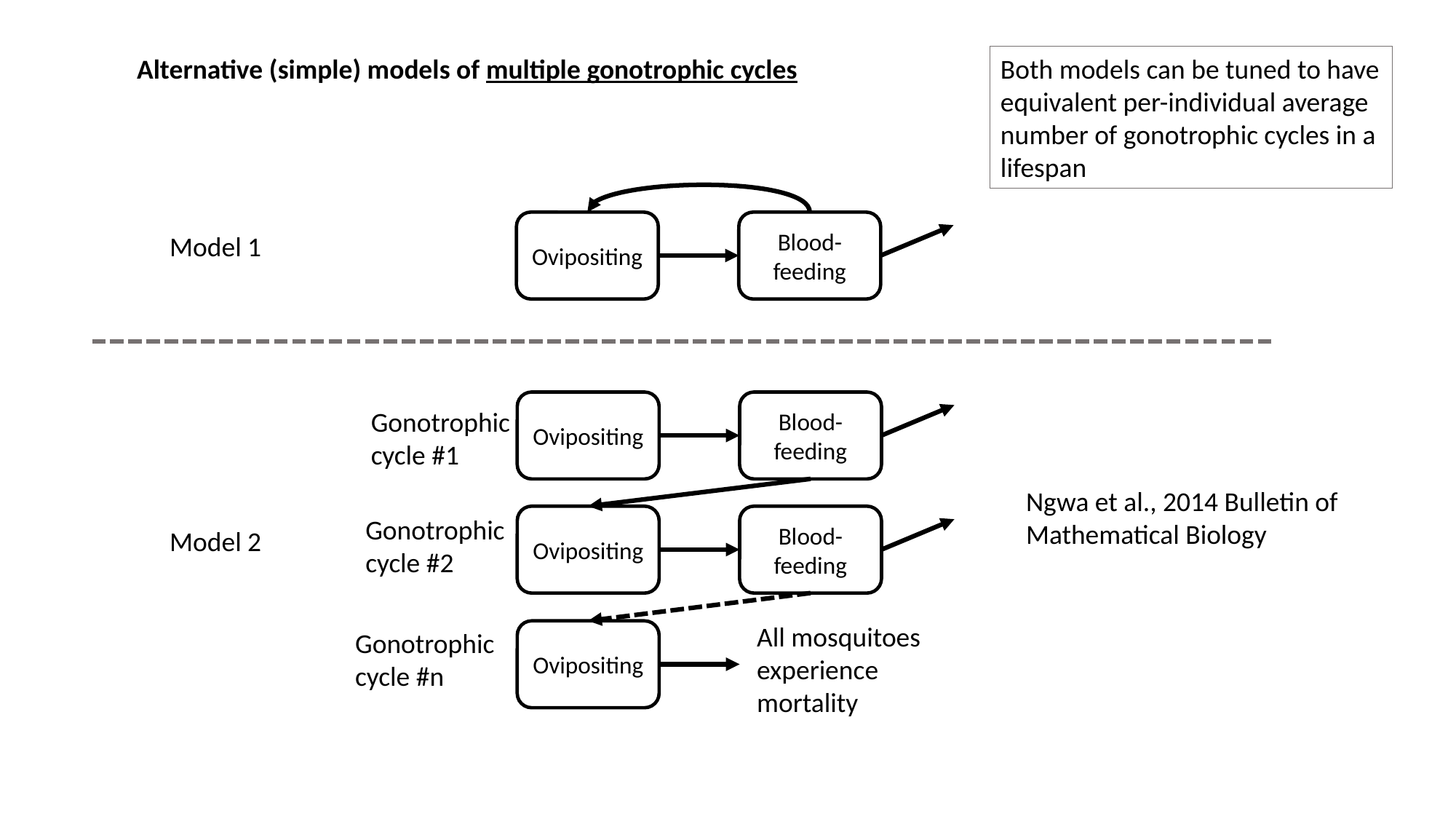

Alternative (simple) models of multiple gonotrophic cycles
Both models can be tuned to have equivalent per-individual average number of gonotrophic cycles in a lifespan
Ovipositing
Blood-feeding
Model 1
Ovipositing
Blood-feeding
Gonotrophic cycle #1
Ngwa et al., 2014 Bulletin of Mathematical Biology
Ovipositing
Blood-feeding
Gonotrophic cycle #2
Model 2
All mosquitoes experience mortality
Gonotrophic cycle #n
Ovipositing